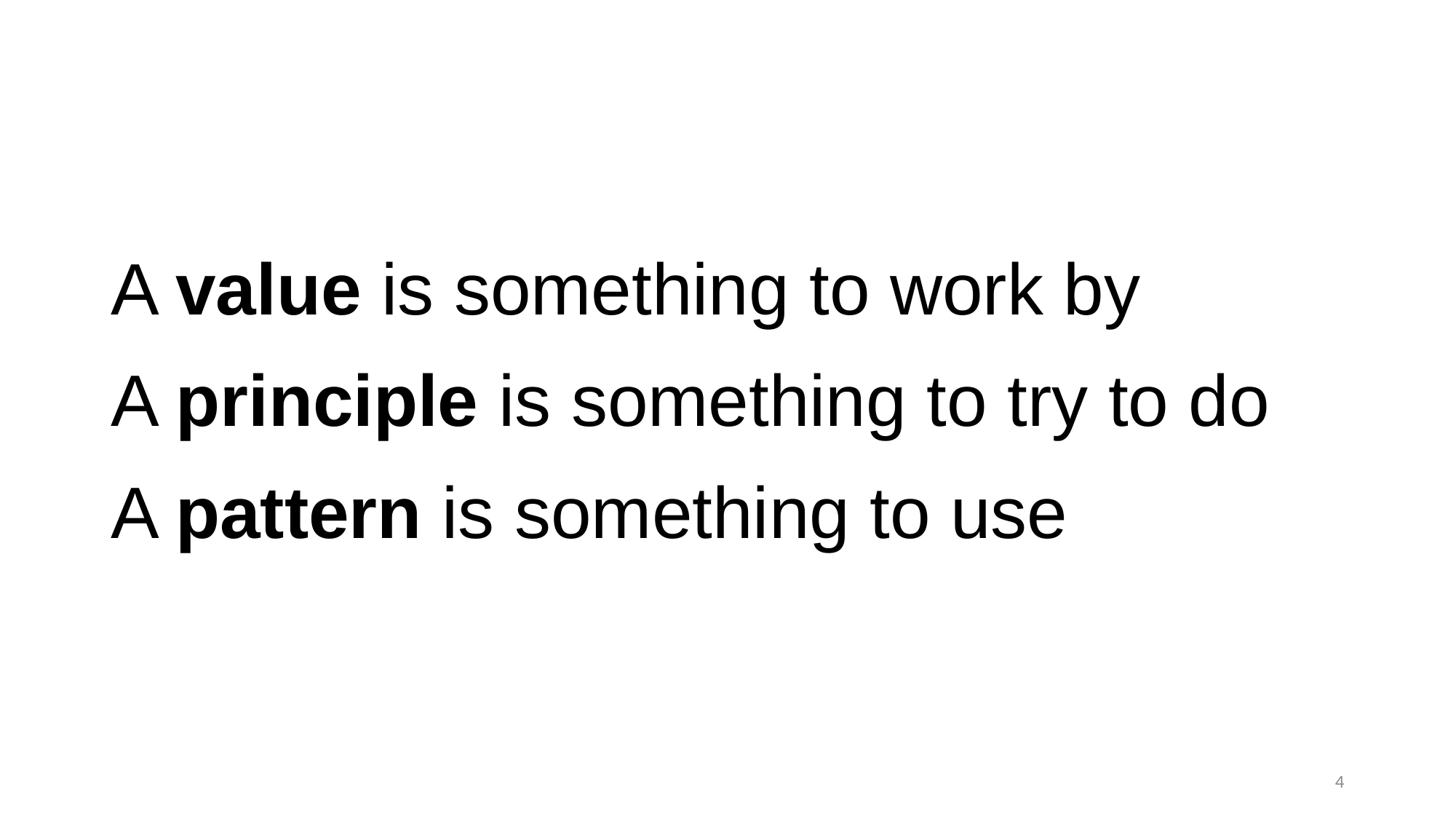

A value is something to work by
A principle is something to try to do
A pattern is something to use
4